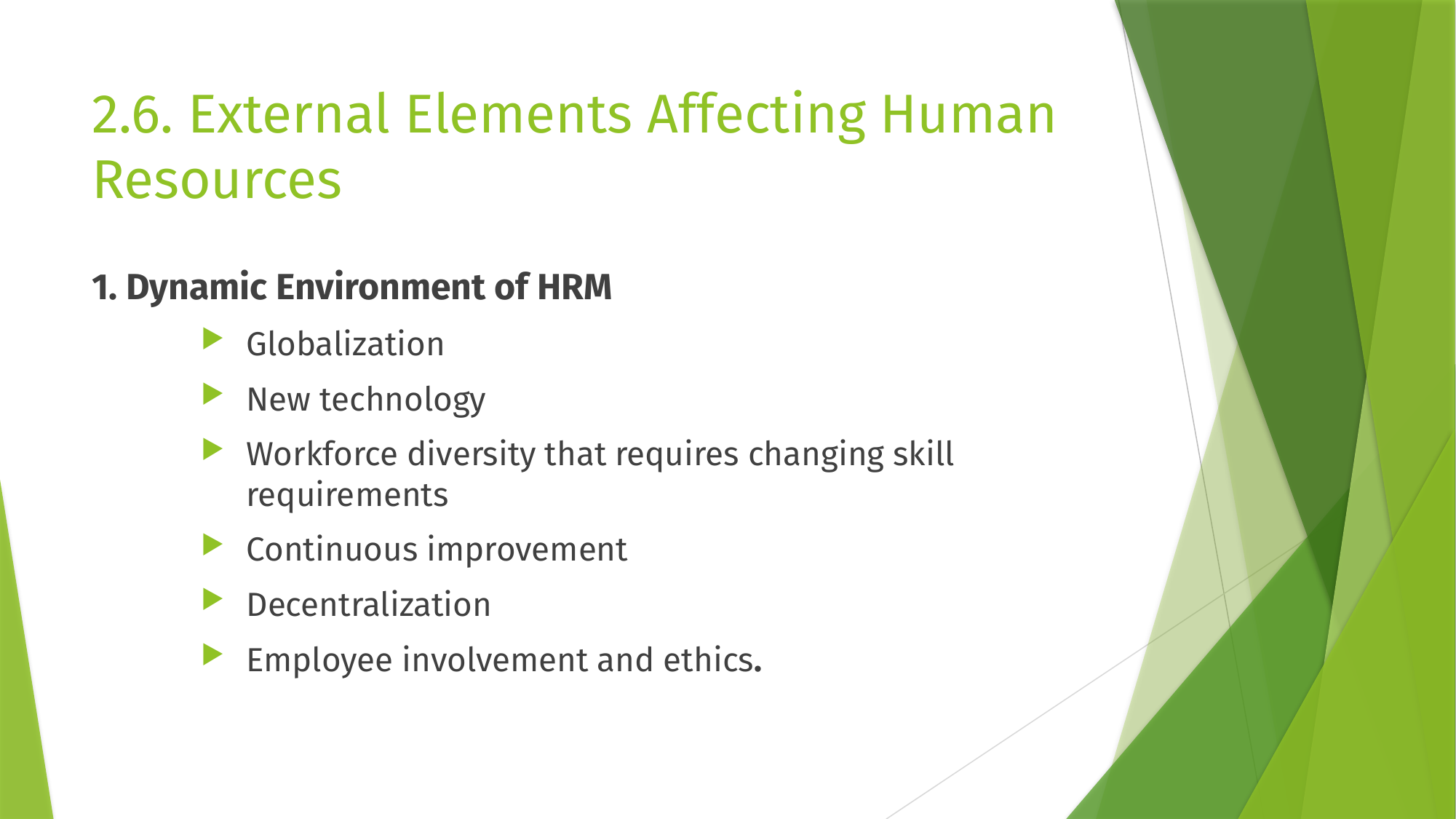

# 2.6. External Elements Affecting Human Resources
1. Dynamic Environment of HRM
Globalization
New technology
Workforce diversity that requires changing skill requirements
Continuous improvement
Decentralization
Employee involvement and ethics.